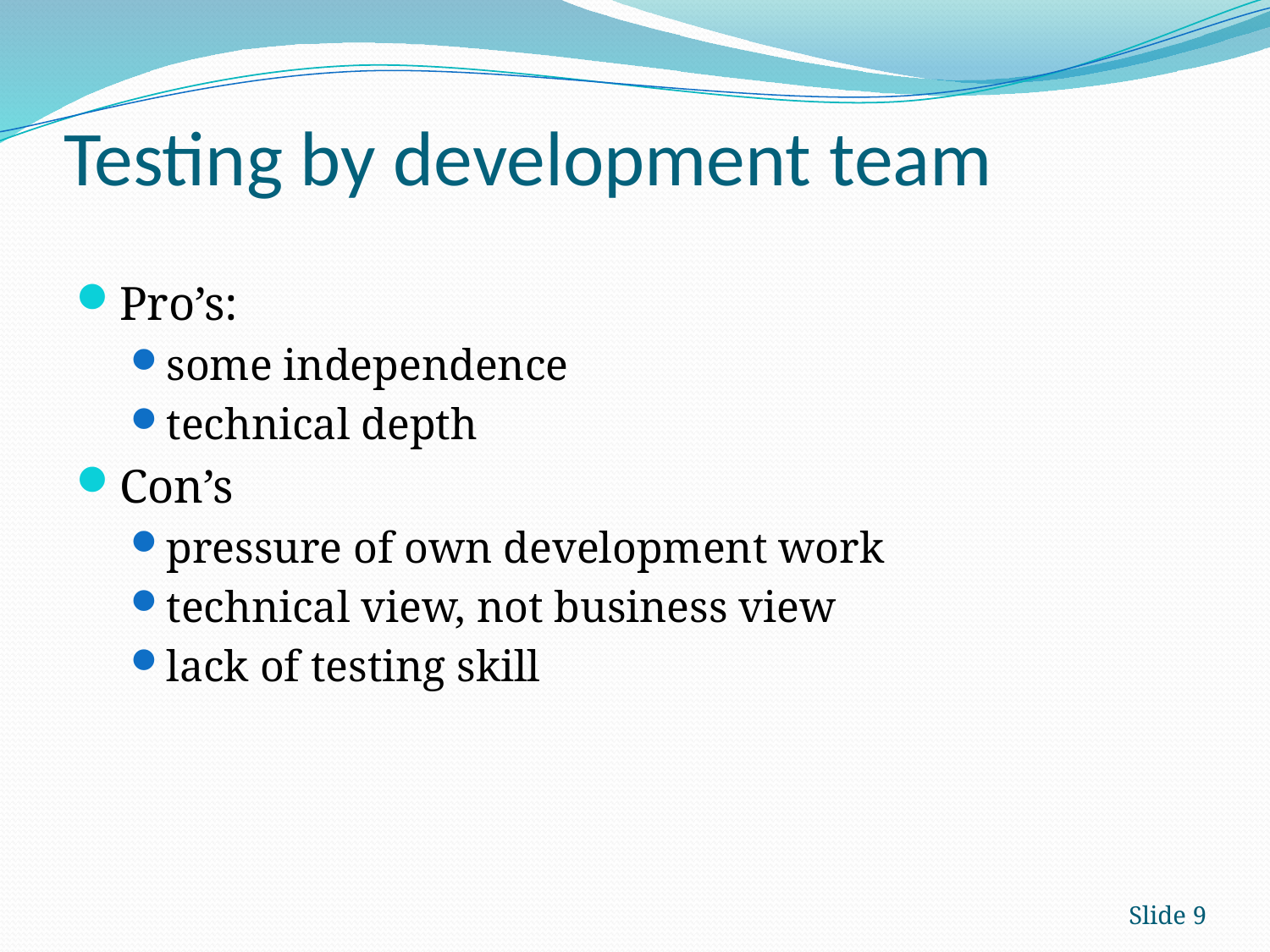

# Testing by development team
Pro’s:
some independence
technical depth
Con’s
pressure of own development work
technical view, not business view
lack of testing skill

Slide 9